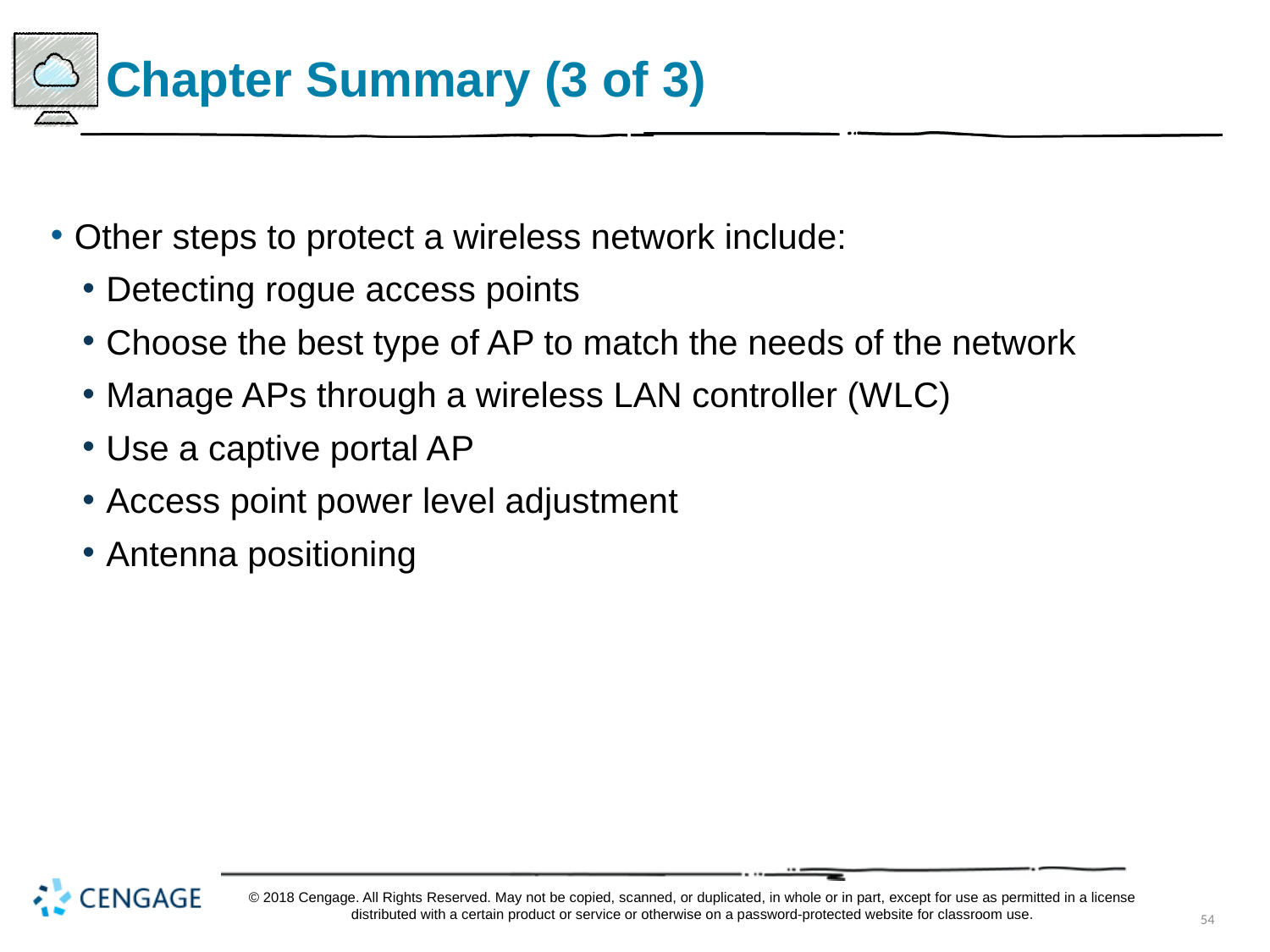

# Chapter Summary (3 of 3)
Other steps to protect a wireless network include:
Detecting rogue access points
Choose the best type of A P to match the needs of the network
Manage A Ps through a wireless LAN controller (W L C)
Use a captive portal A P
Access point power level adjustment
Antenna positioning
© 2018 Cengage. All Rights Reserved. May not be copied, scanned, or duplicated, in whole or in part, except for use as permitted in a license distributed with a certain product or service or otherwise on a password-protected website for classroom use.